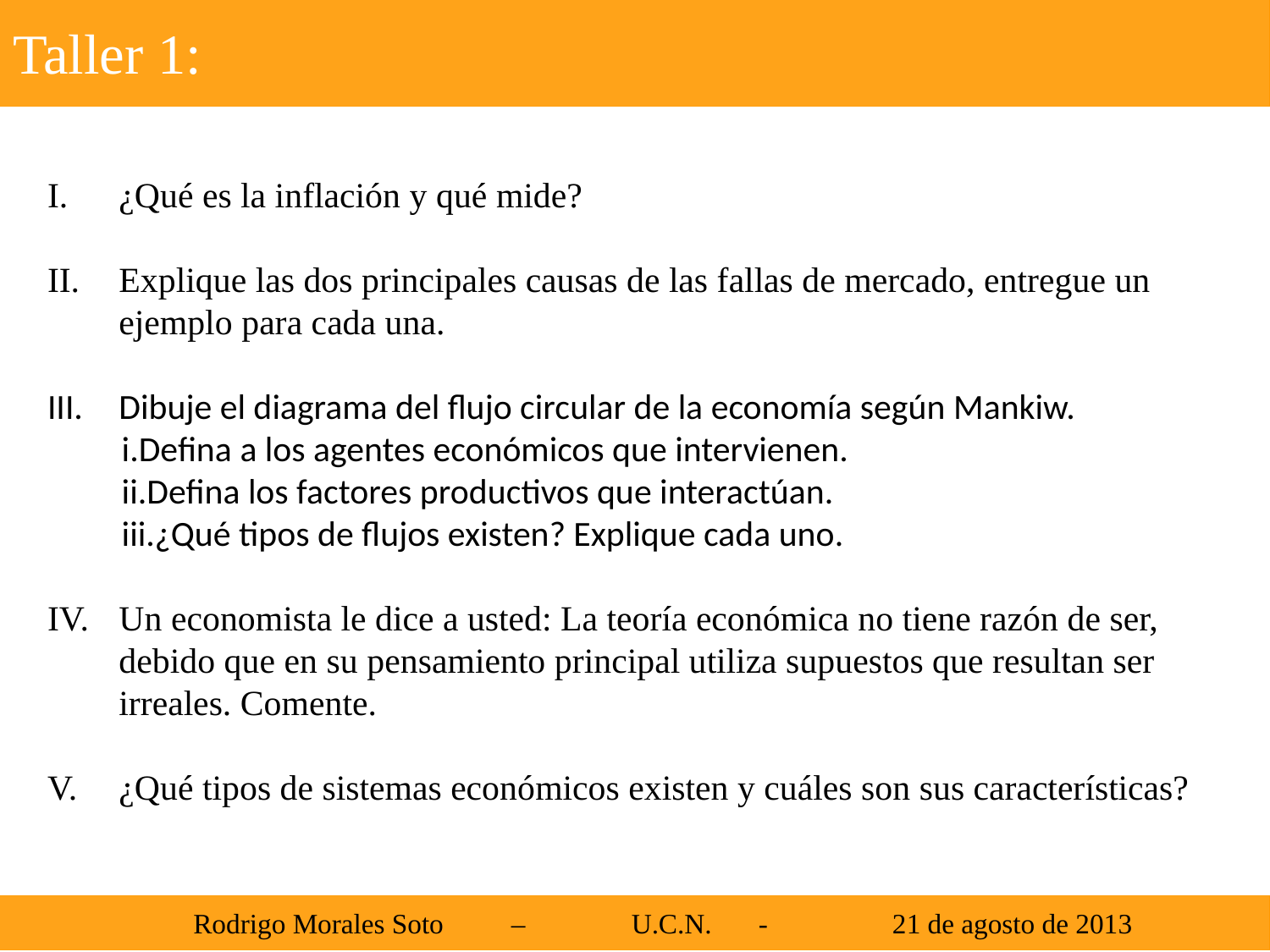

Taller 1:
¿Qué es la inflación y qué mide?

Explique las dos principales causas de las fallas de mercado, entregue un ejemplo para cada una.

Dibuje el diagrama del flujo circular de la economía según Mankiw.
Defina a los agentes económicos que intervienen.
Defina los factores productivos que interactúan.
¿Qué tipos de flujos existen? Explique cada uno.

Un economista le dice a usted: La teoría económica no tiene razón de ser, debido que en su pensamiento principal utiliza supuestos que resultan ser irreales. Comente.

¿Qué tipos de sistemas económicos existen y cuáles son sus características?

          Rodrigo Morales Soto	 – 	U.C.N. 	-	 21 de agosto de 2013